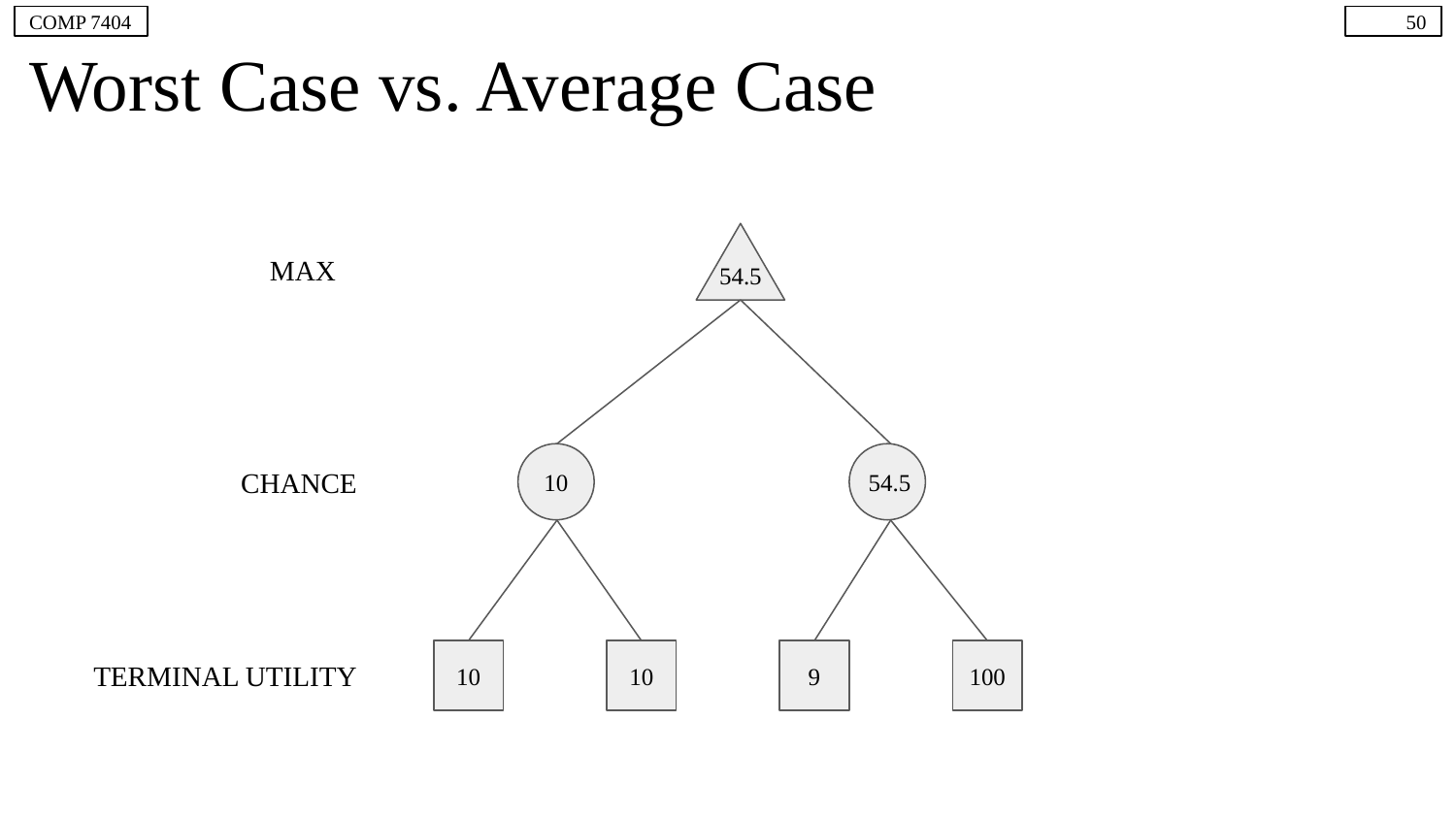

COMP 7404
50
# Worst Case vs. Average Case

MAX
54.5

CHANCE
10
54.5
TERMINAL UTILITY
10
10
9
100